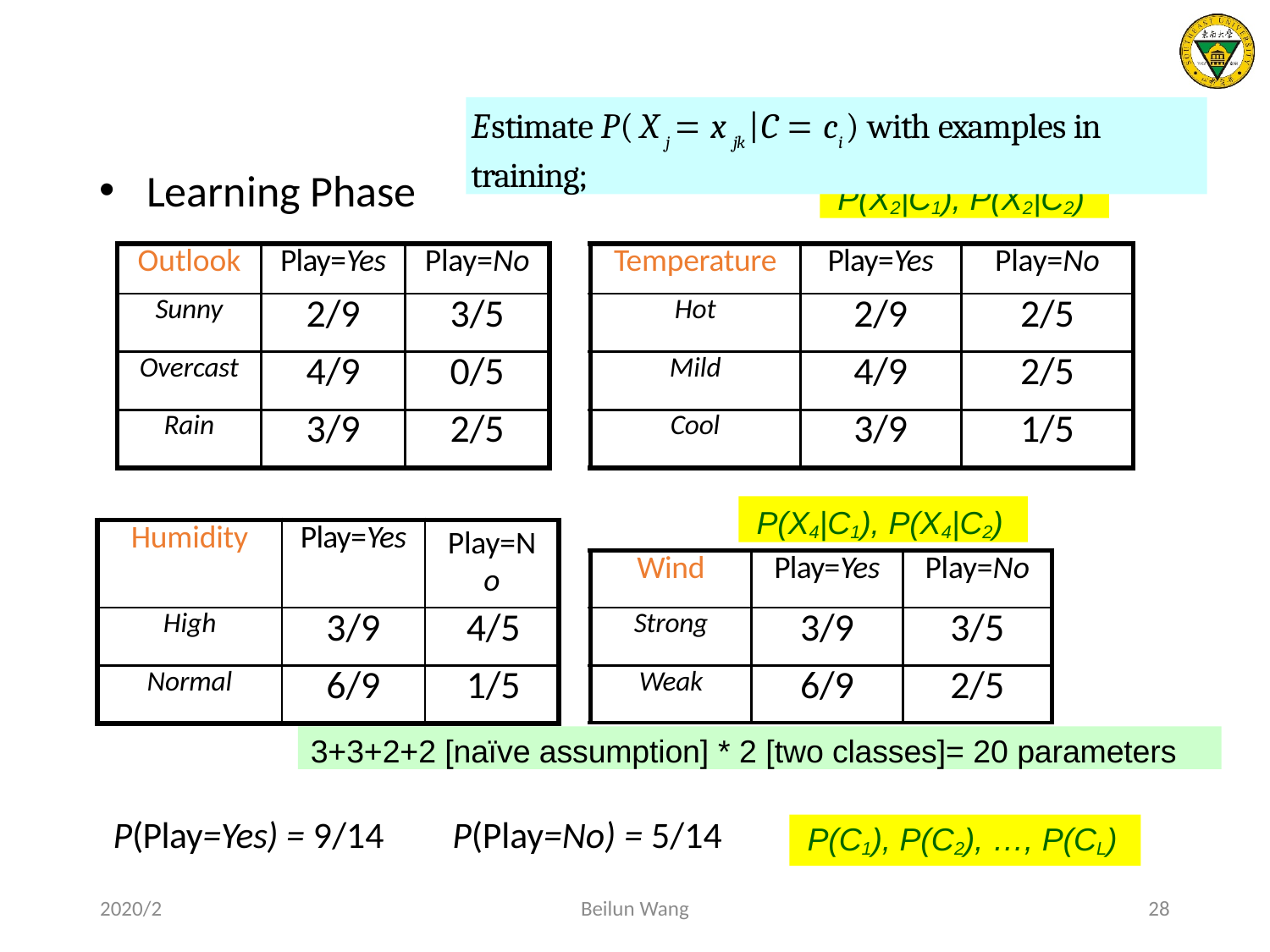

Estimate P( X j = x jk |C = ci ) with examples in training;
Learning Phase
P(X2|C1), P(X2|C2)
| Outlook | Play=Yes | Play=No |
| --- | --- | --- |
| Sunny | 2/9 | 3/5 |
| Overcast | 4/9 | 0/5 |
| Rain | 3/9 | 2/5 |
| Temperature | Play=Yes | Play=No |
| --- | --- | --- |
| Hot | 2/9 | 2/5 |
| Mild | 4/9 | 2/5 |
| Cool | 3/9 | 1/5 |
P(X4|C1), P(X4|C2)
| Humidity | Play=Yes | Play=N o |
| --- | --- | --- |
| High | 3/9 | 4/5 |
| Normal | 6/9 | 1/5 |
| Wind | Play=Yes | Play=No |
| --- | --- | --- |
| Strong | 3/9 | 3/5 |
| Weak | 6/9 | 2/5 |
3+3+2+2 [naïve assumption] * 2 [two classes]= 20 parameters
P(Play=Yes) = 9/14
P(Play=No) = 5/14

P(C1), P(C2), …, P(CL)
2020/2
Beilun Wang
28